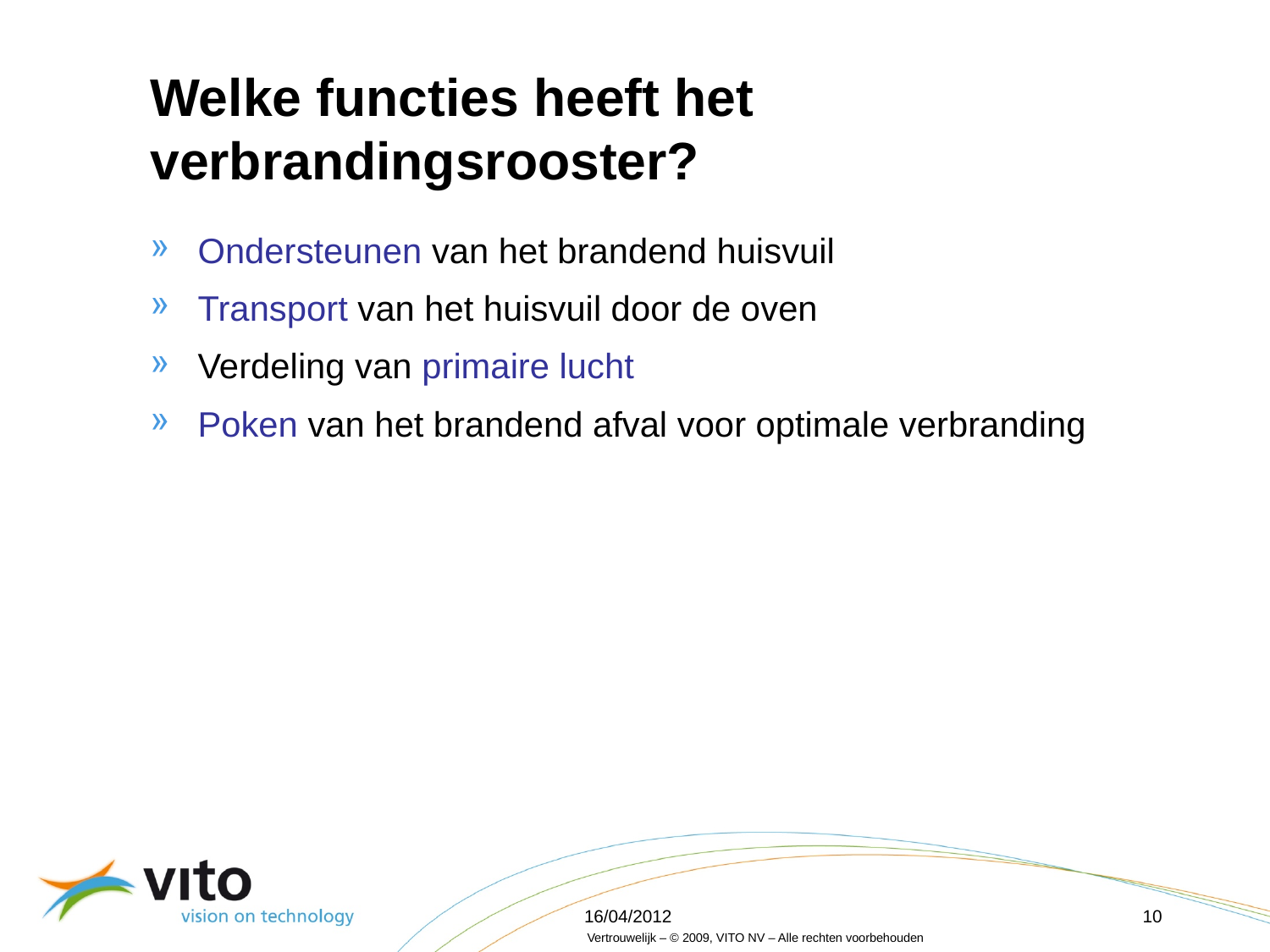

# Welke functies heeft het verbrandingsrooster?
Ondersteunen van het brandend huisvuil
Transport van het huisvuil door de oven
Verdeling van primaire lucht
Poken van het brandend afval voor optimale verbranding
16/04/2012
10